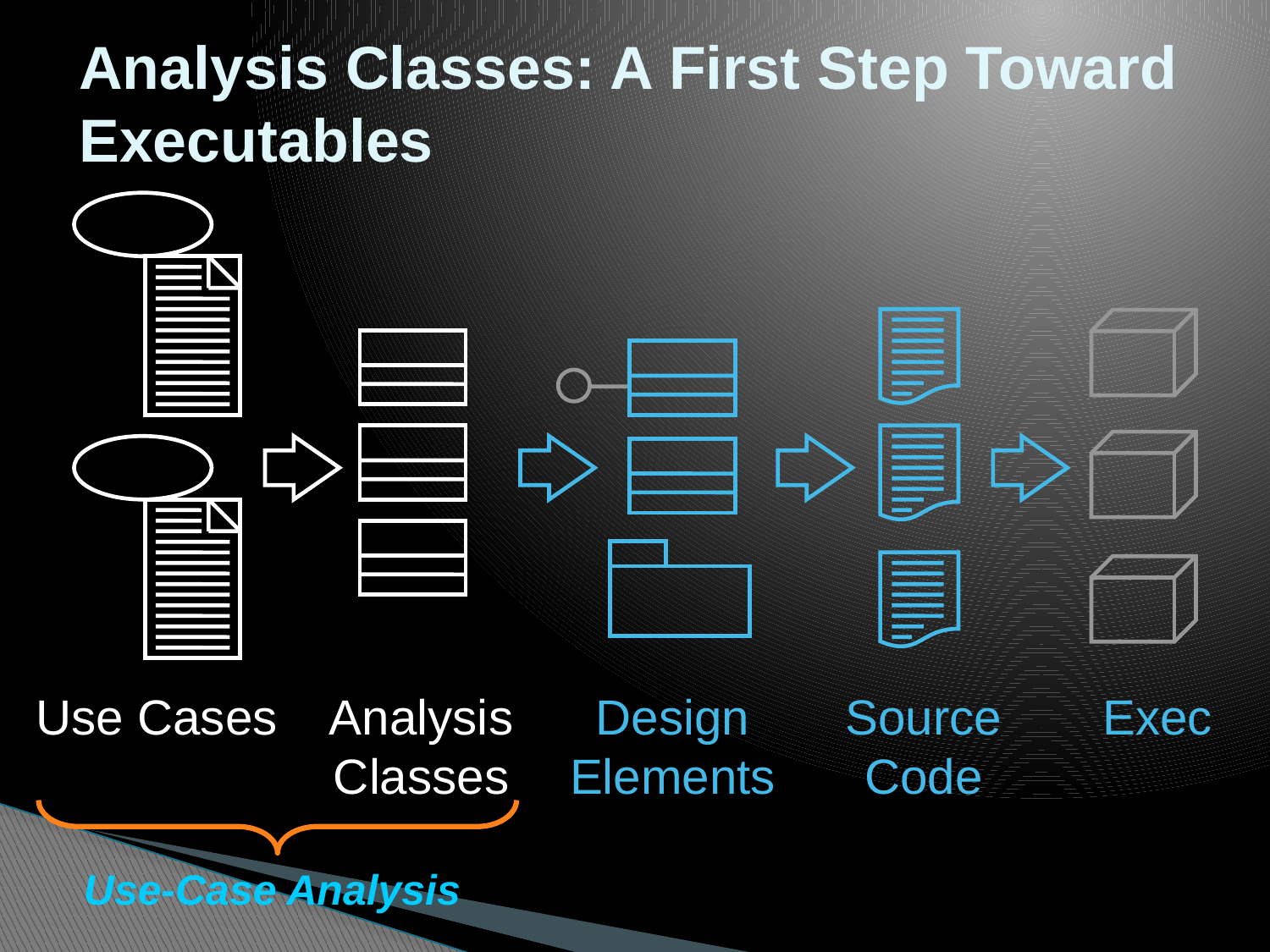

# Analysis Classes: A First Step Toward Executables

Use Cases
Analysis
Classes
Design
Elements
Source
Code
Exec
Use-Case Analysis